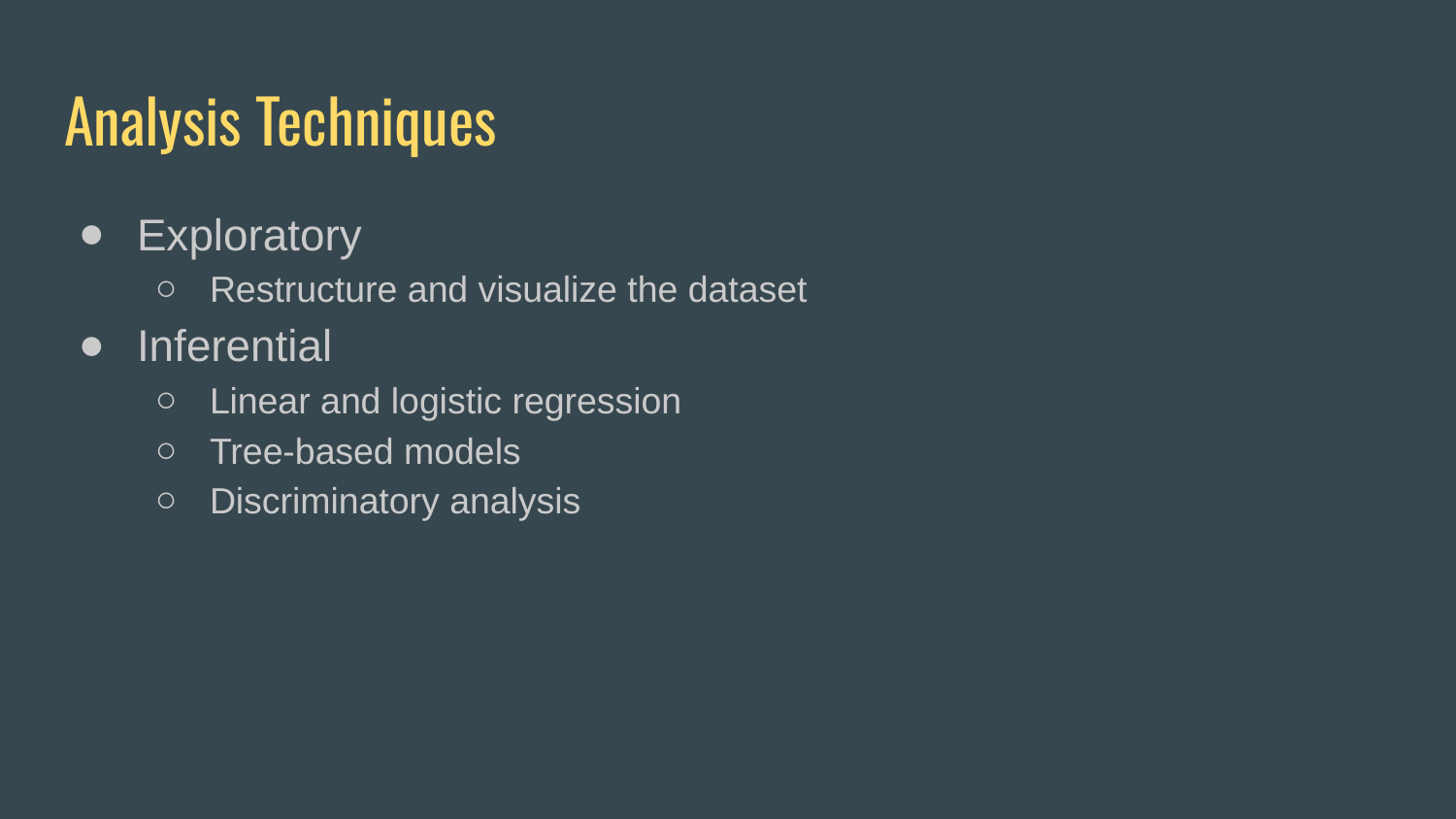

# Analysis Techniques
Exploratory
Restructure and visualize the dataset
Inferential
Linear and logistic regression
Tree-based models
Discriminatory analysis